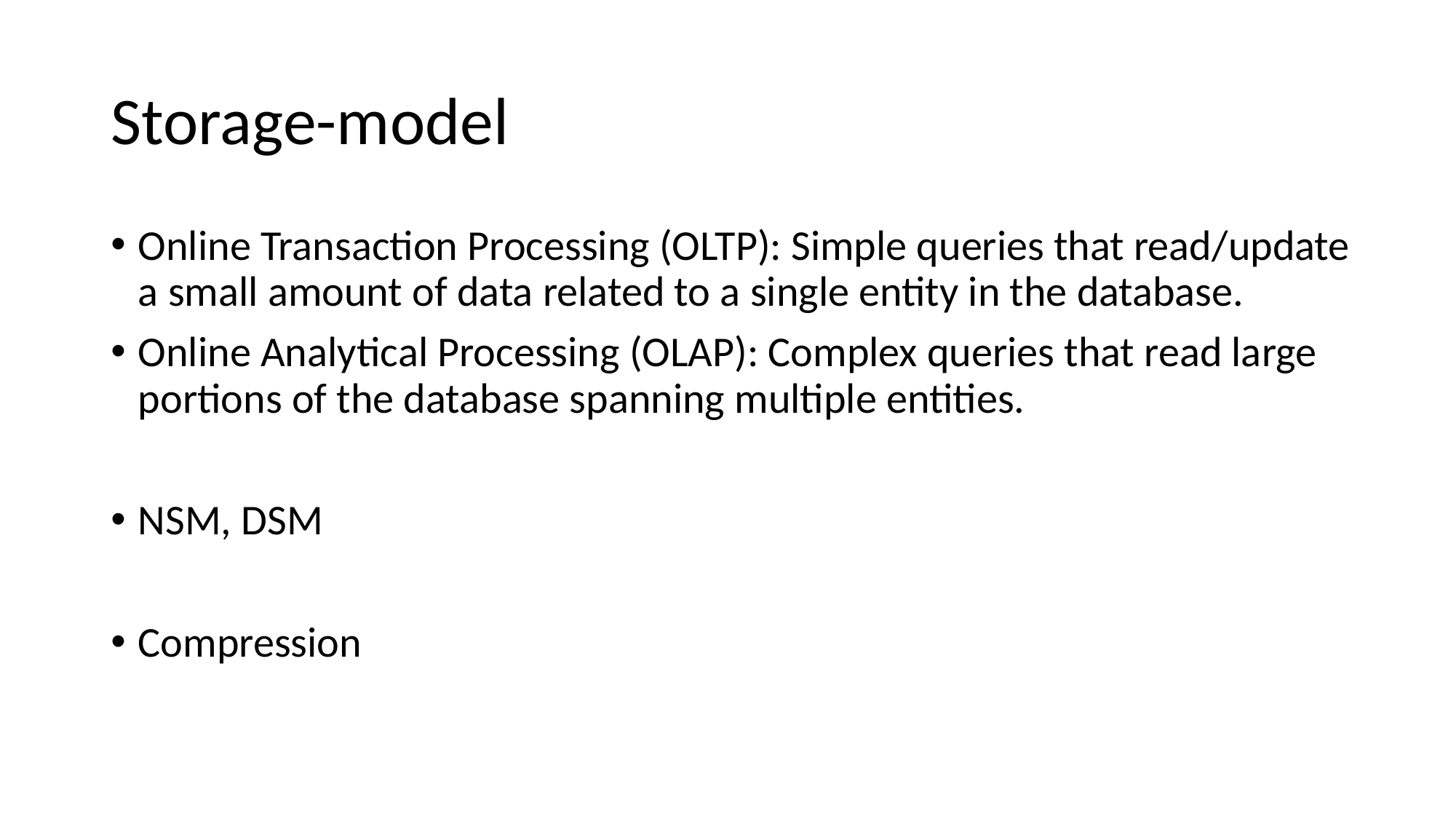

# Storage-model
Online Transaction Processing (OLTP): Simple queries that read/update a small amount of data related to a single entity in the database.
Online Analytical Processing (OLAP): Complex queries that read large portions of the database spanning multiple entities.

NSM, DSM

Compression